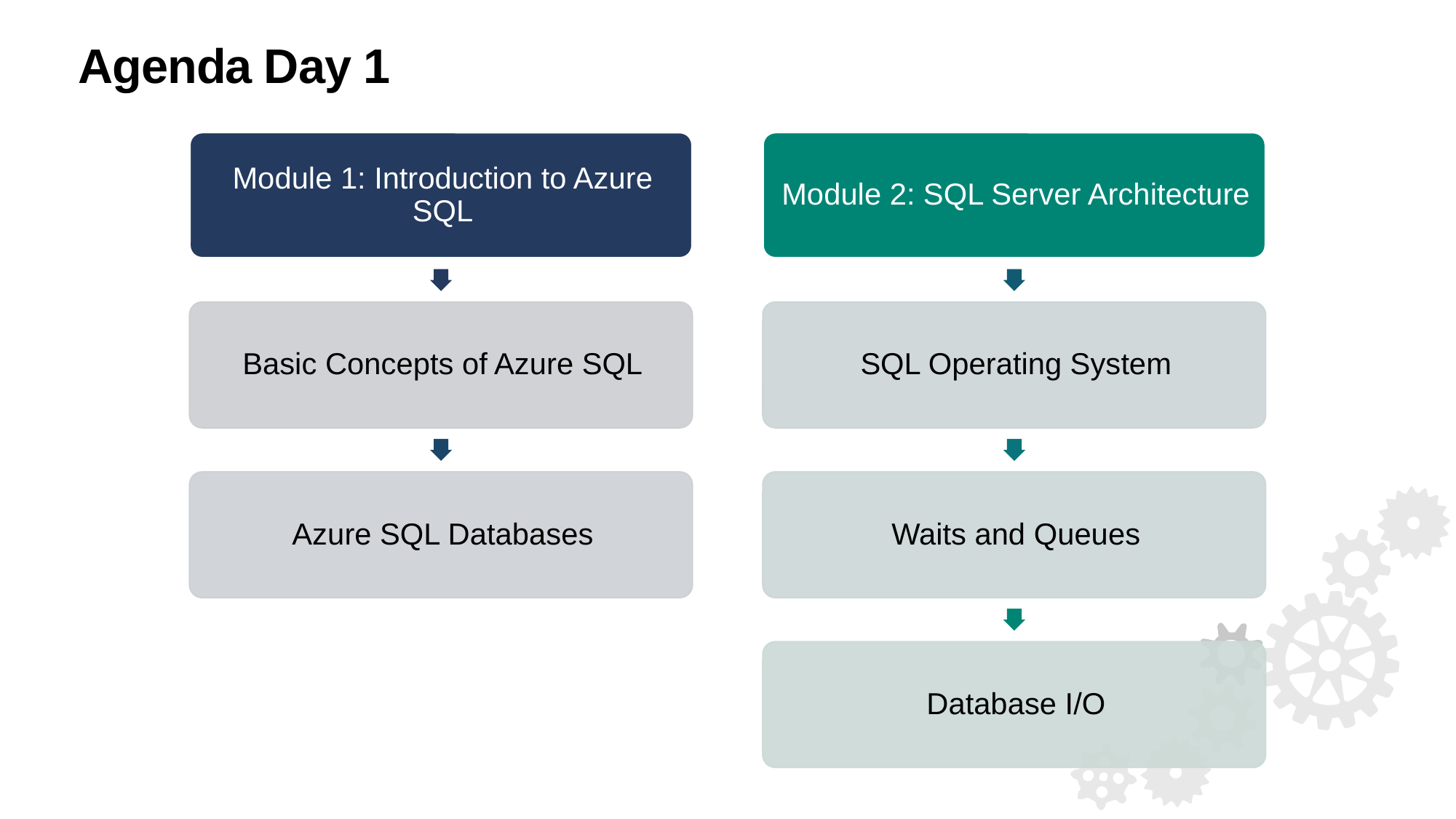

# Agenda Day 1
Module 1: Introduction to Azure SQL
Basic Concepts of Azure SQL
Azure SQL Databases
Module 2: SQL Server Architecture
SQL Operating System
Waits and Queues
Database I/O